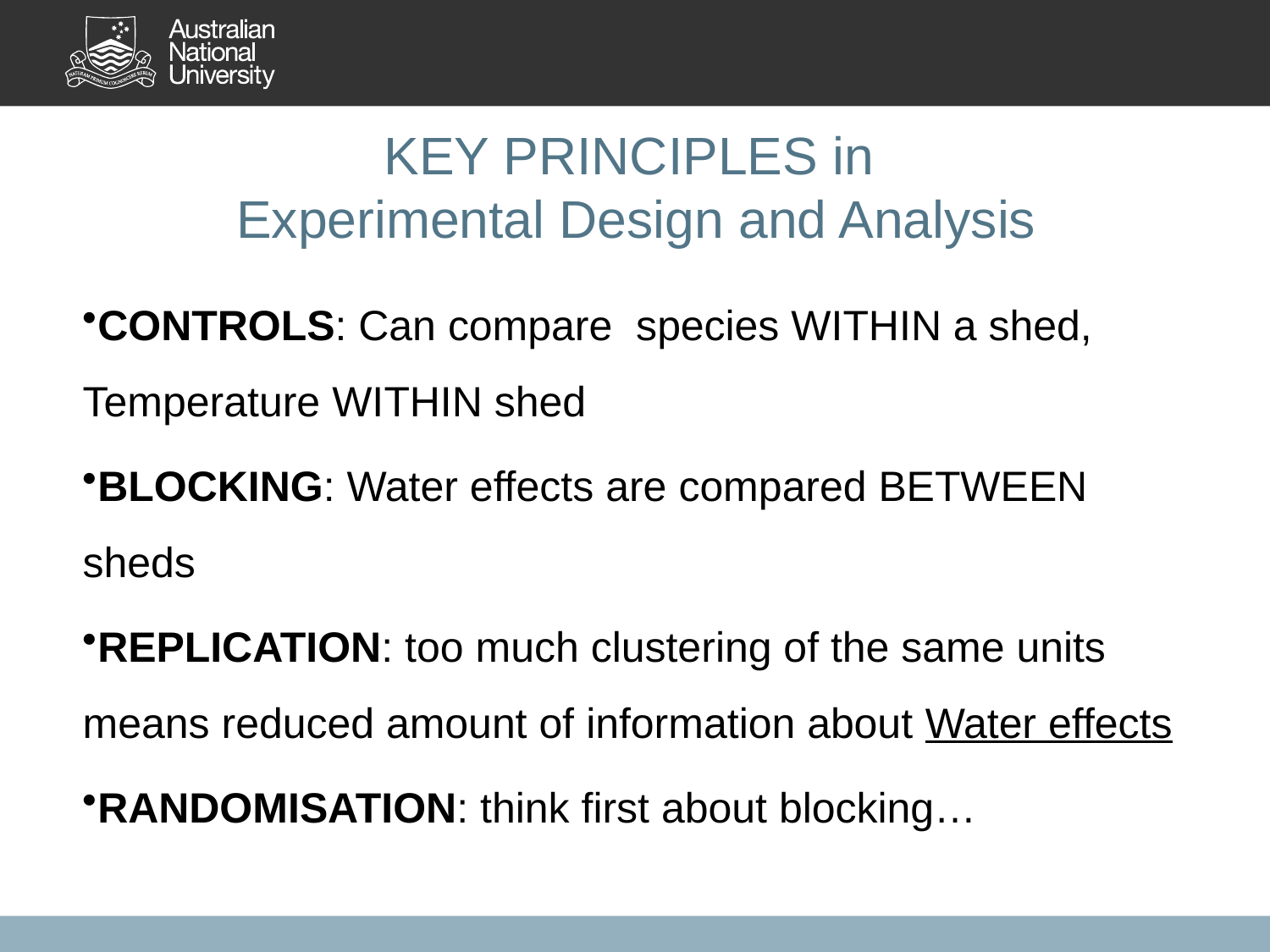

# KEY PRINCIPLES in Experimental Design and Analysis

CONTROLS: Can compare  species WITHIN a shed, Temperature WITHIN shed
BLOCKING: Water effects are compared BETWEEN sheds
REPLICATION: too much clustering of the same units means reduced amount of information about Water effects
RANDOMISATION: think first about blocking…